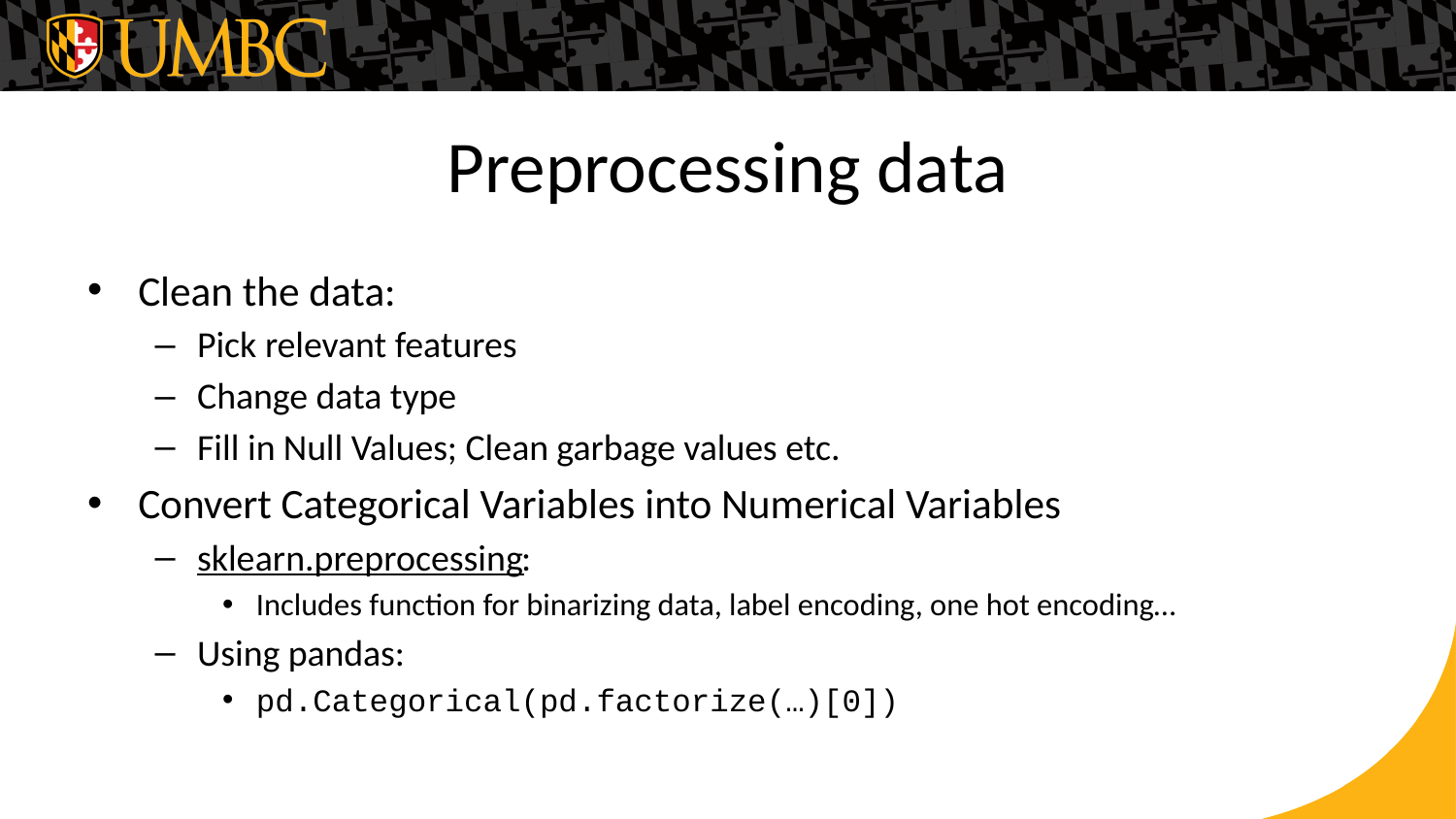

# Preprocessing data
Clean the data:
Pick relevant features
Change data type
Fill in Null Values; Clean garbage values etc.
Convert Categorical Variables into Numerical Variables
sklearn.preprocessing:
Includes function for binarizing data, label encoding, one hot encoding…
Using pandas:
pd.Categorical(pd.factorize(…)[0])